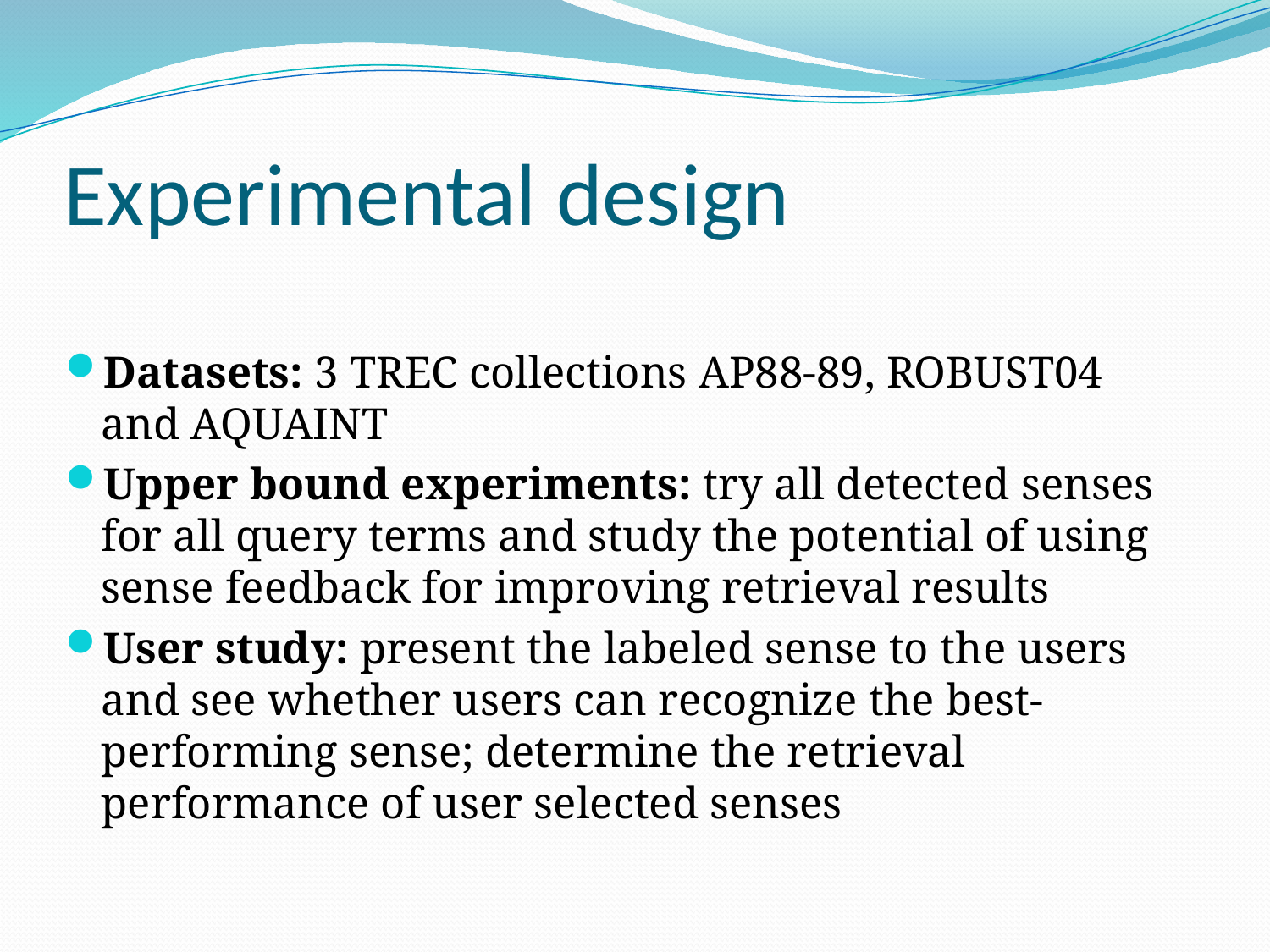

# Experimental design
Datasets: 3 TREC collections AP88-89, ROBUST04 and AQUAINT
Upper bound experiments: try all detected senses for all query terms and study the potential of using sense feedback for improving retrieval results
User study: present the labeled sense to the users and see whether users can recognize the best-performing sense; determine the retrieval performance of user selected senses